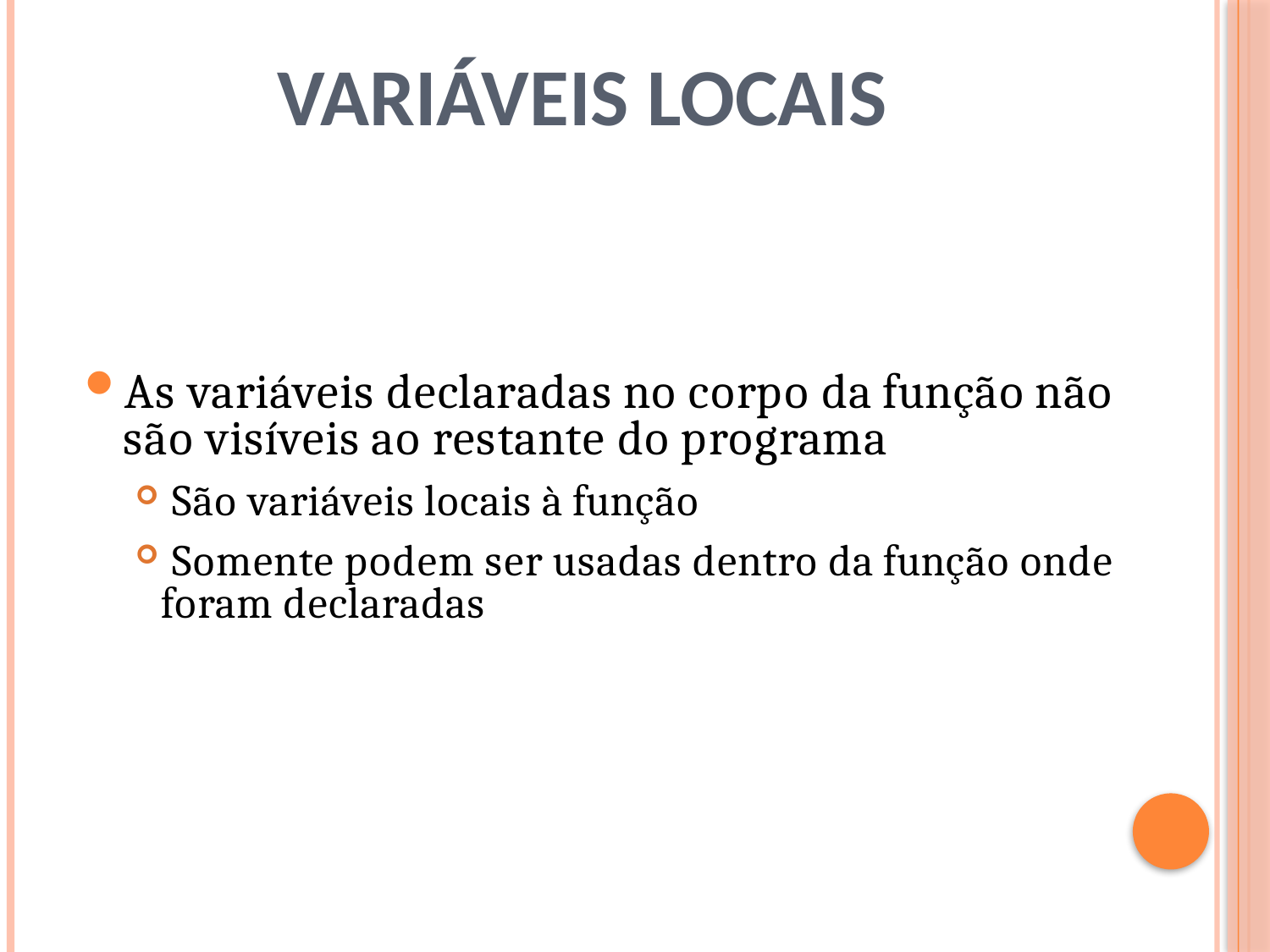

# Variáveis Locais

As variáveis declaradas no corpo da função não são visíveis ao restante do programa
 São variáveis locais à função
 Somente podem ser usadas dentro da função onde foram declaradas